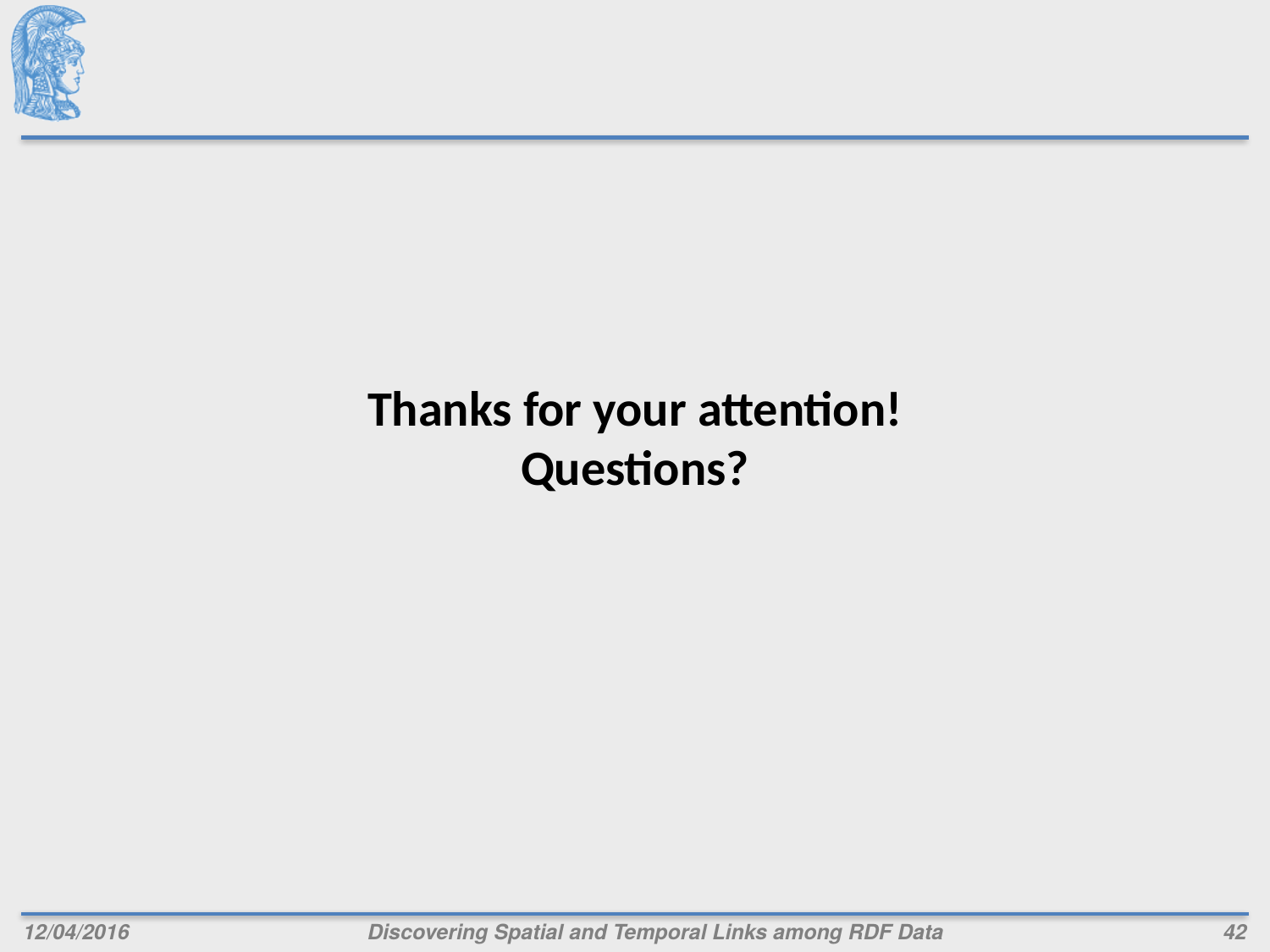

Thanks for your attention!
Questions?
12/04/2016
Discovering Spatial and Temporal Links among RDF Data
42